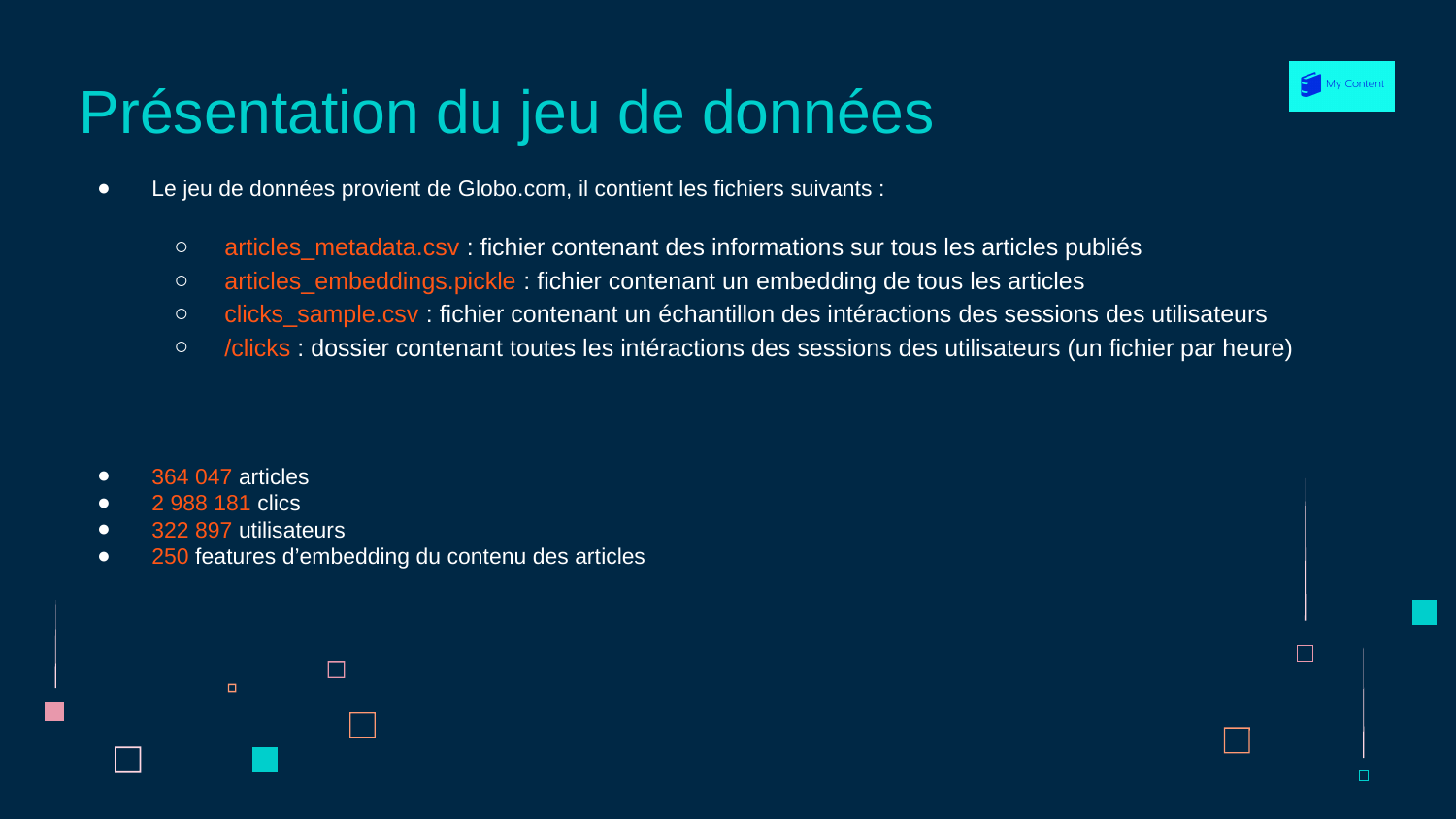

# Présentation du jeu de données
Le jeu de données provient de Globo.com, il contient les fichiers suivants :

articles_metadata.csv : fichier contenant des informations sur tous les articles publiés
articles_embeddings.pickle : fichier contenant un embedding de tous les articles
clicks_sample.csv : fichier contenant un échantillon des intéractions des sessions des utilisateurs
/clicks : dossier contenant toutes les intéractions des sessions des utilisateurs (un fichier par heure)

364 047 articles
2 988 181 clics
322 897 utilisateurs
250 features d’embedding du contenu des articles